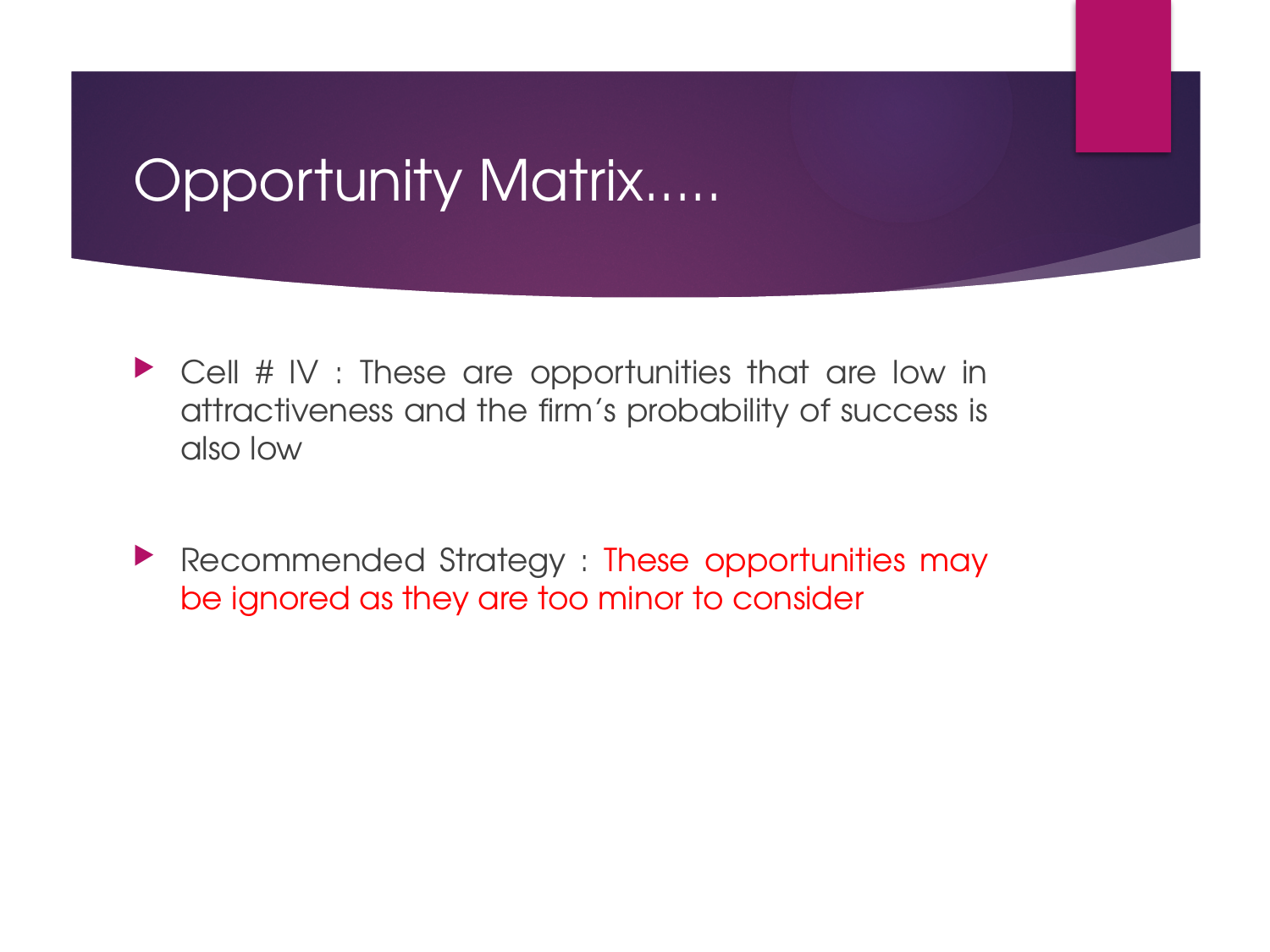

# Opportunity Matrix.....
Cell # IV : These are opportunities that are low in attractiveness and the firm’s probability of success is also low

Recommended Strategy : These opportunities may be ignored as they are too minor to consider